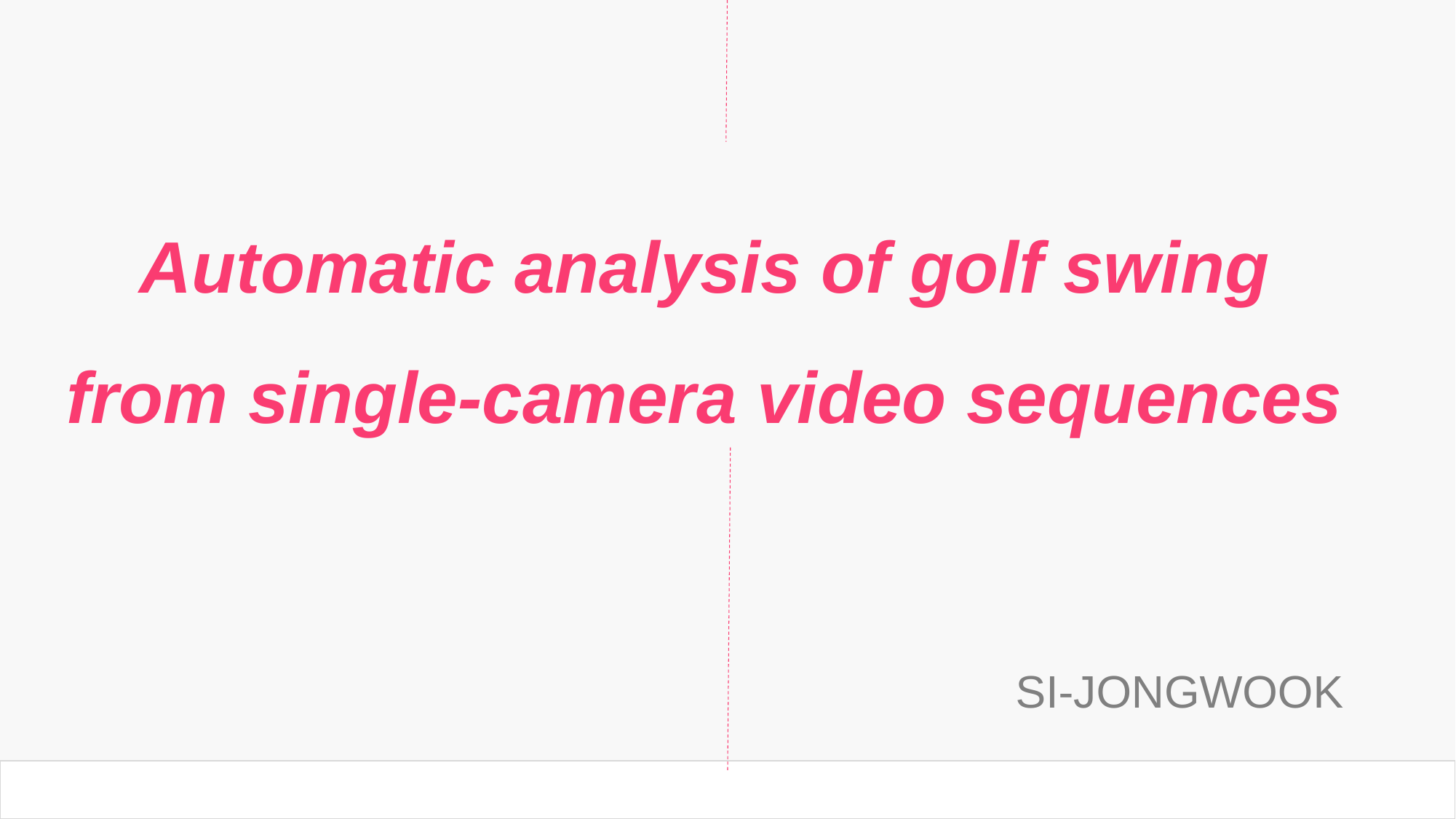

Automatic analysis of golf swing
from single-camera video sequences
SI-JONGWOOK